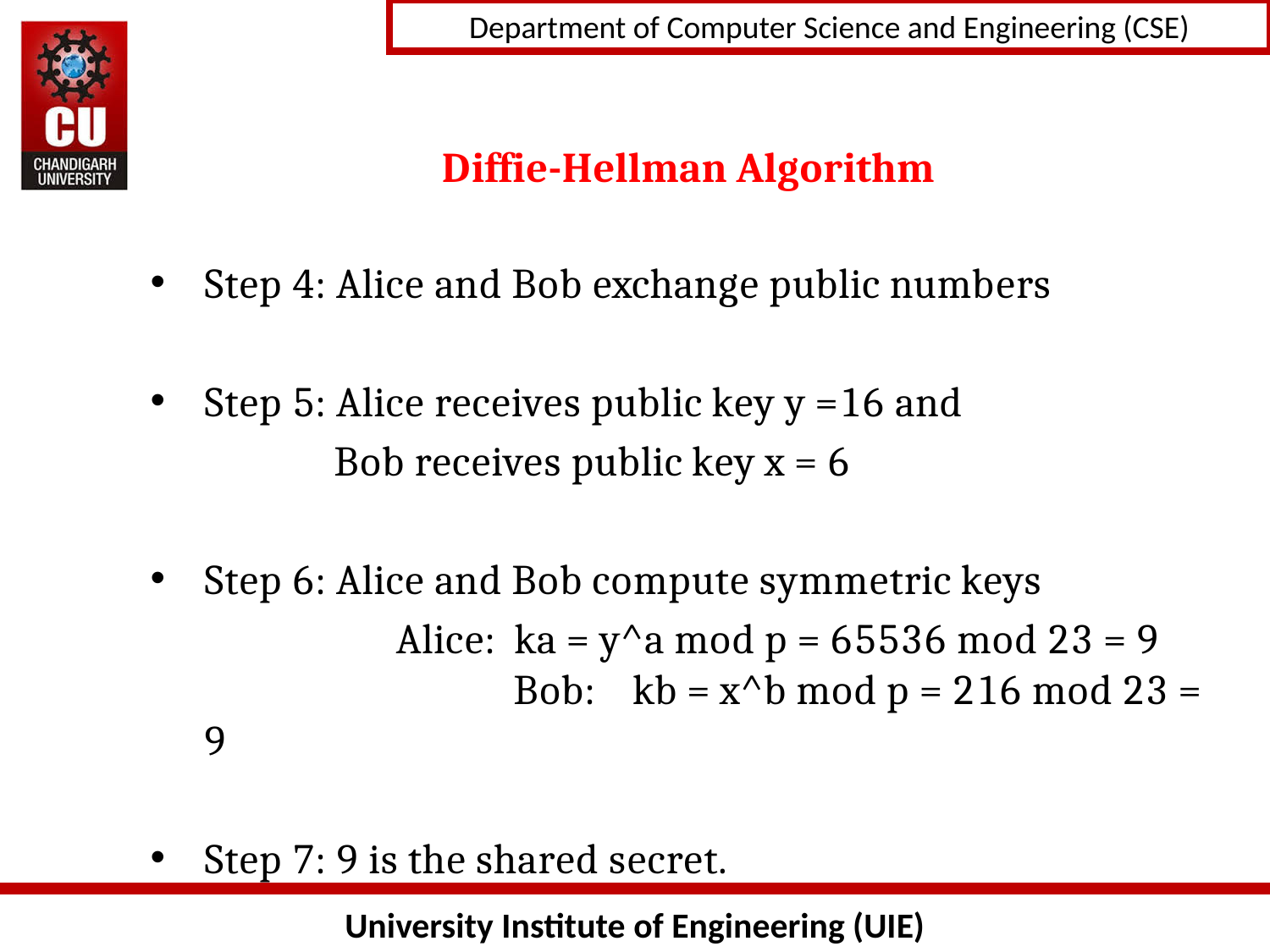

# Diffie-Hellman Algorithm
Step 4: Alice and Bob exchange public numbers

Step 5: Alice receives public key y =16 and
	              Bob receives public key x = 6

Step 6: Alice and Bob compute symmetric keys
		       Alice:  ka = y^a mod p = 65536 mod 23 = 9	                       	      Bob:    kb = x^b mod p = 216 mod 23 = 9

Step 7: 9 is the shared secret.